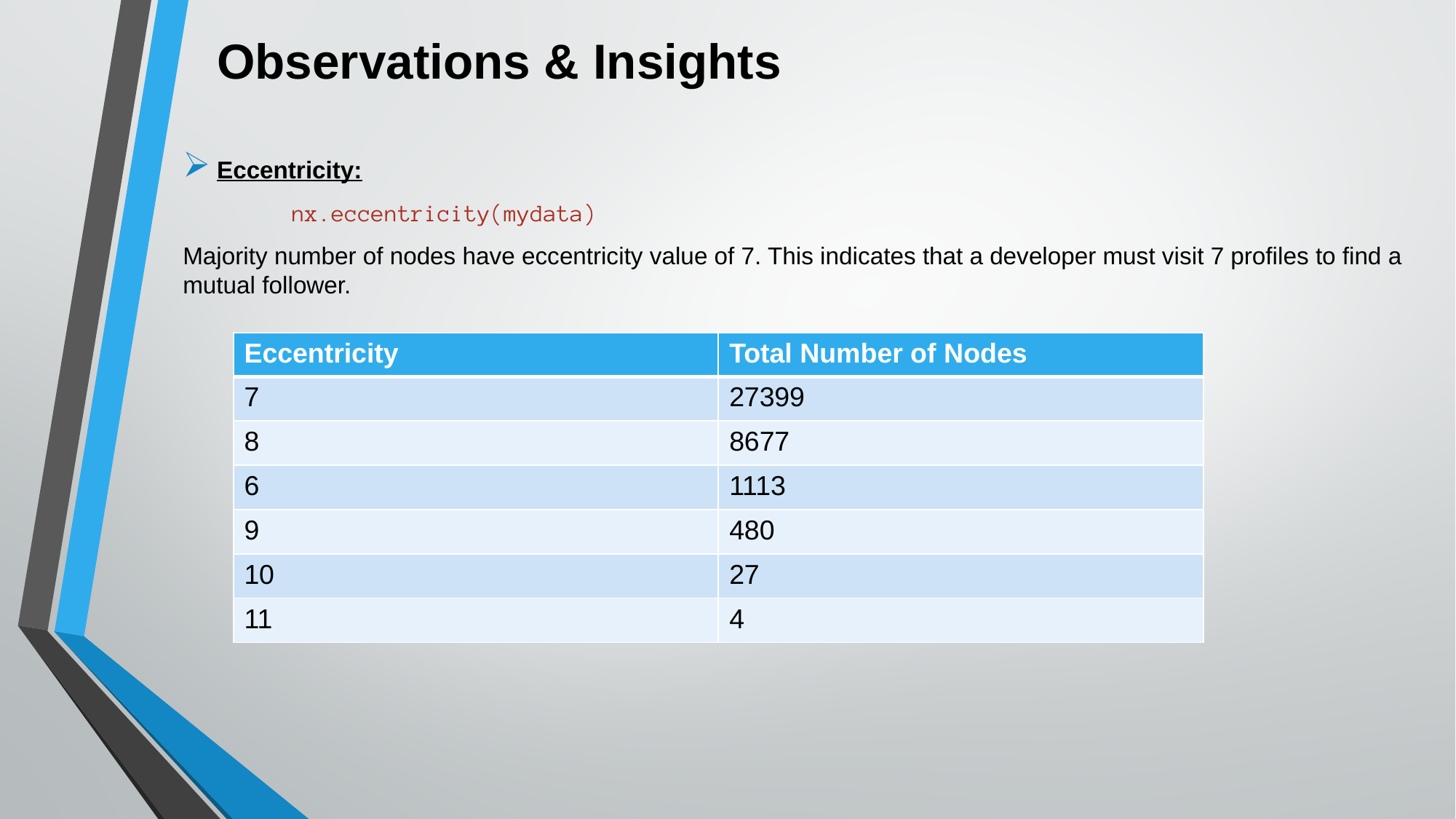

# Observations & Insights

Eccentricity:
	nx.eccentricity(mydata)
Majority number of nodes have eccentricity value of 7. This indicates that a developer must visit 7 profiles to find a mutual follower.

| Eccentricity | Total Number of Nodes |
| --- | --- |
| 7 | 27399 |
| 8 | 8677 |
| 6 | 1113 |
| 9 | 480 |
| 10 | 27 |
| 11 | 4 |